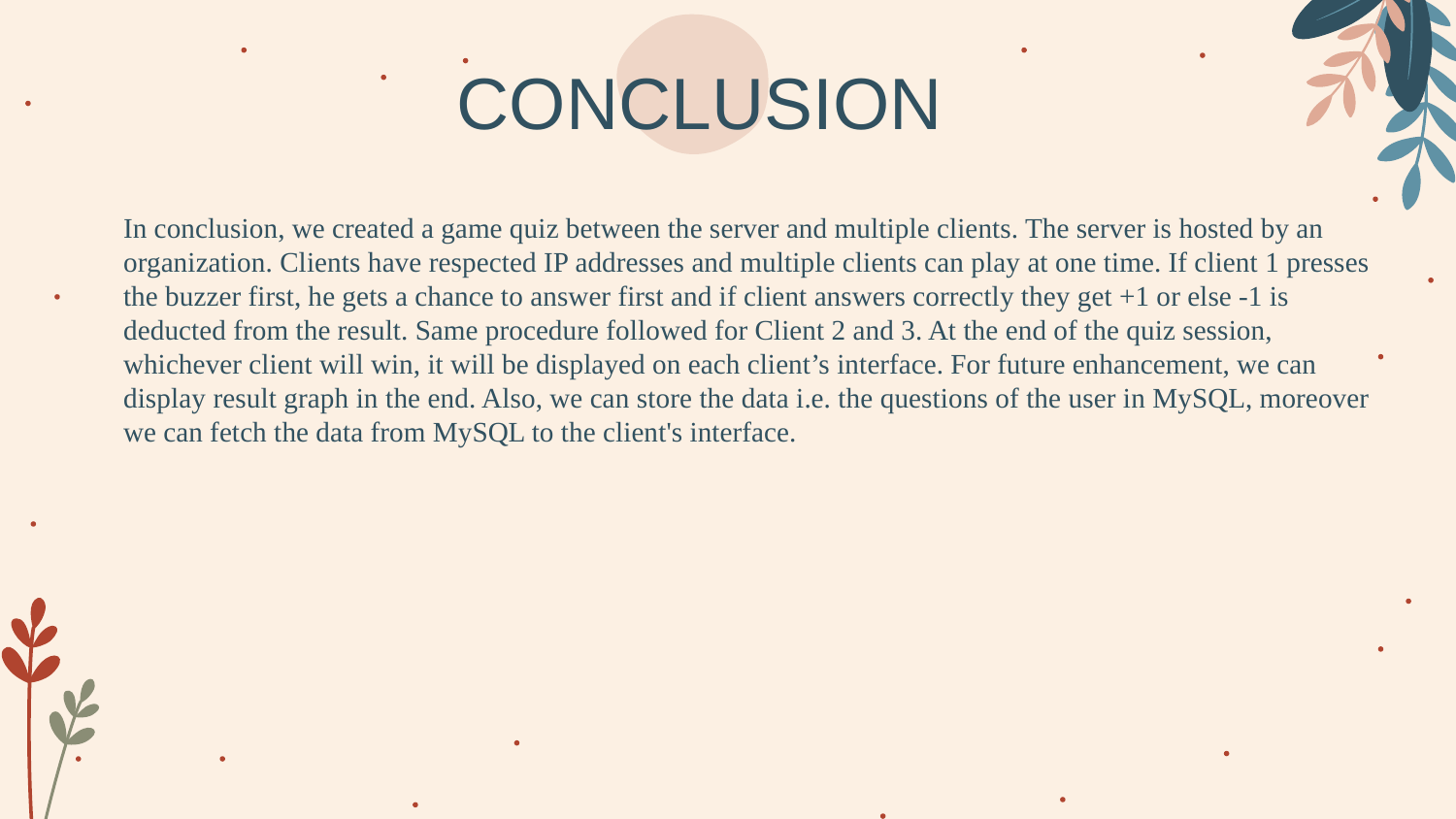

# CONCLUSION
In conclusion, we created a game quiz between the server and multiple clients. The server is hosted by an
organization. Clients have respected IP addresses and multiple clients can play at one time. If client 1 presses
the buzzer first, he gets a chance to answer first and if client answers correctly they get +1 or else -1 is
deducted from the result. Same procedure followed for Client 2 and 3. At the end of the quiz session,
whichever client will win, it will be displayed on each client’s interface. For future enhancement, we can
display result graph in the end. Also, we can store the data i.e. the questions of the user in MySQL, moreover
we can fetch the data from MySQL to the client's interface.